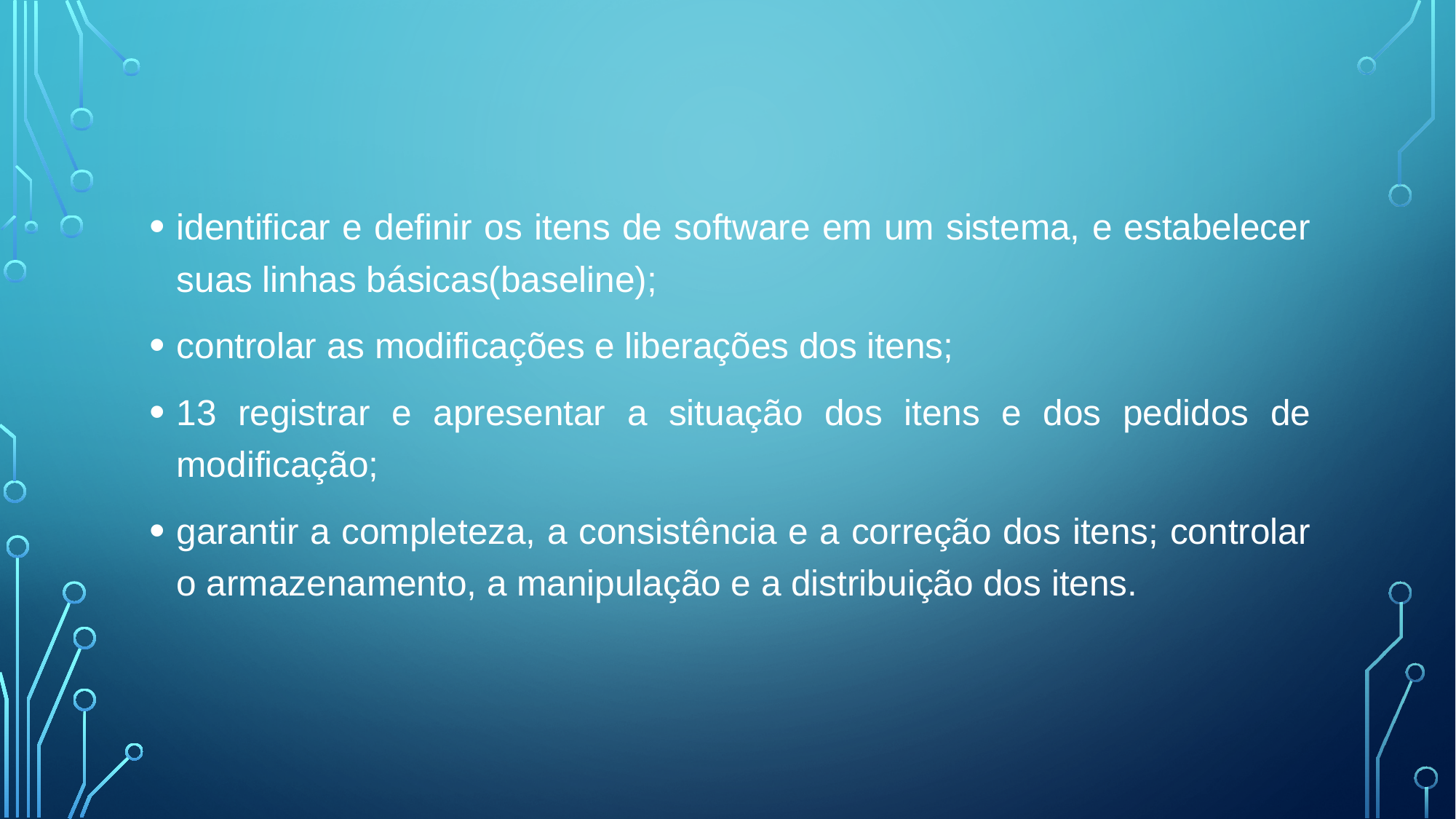

identificar e definir os itens de software em um sistema, e estabelecer suas linhas básicas(baseline);
controlar as modificações e liberações dos itens;
13 registrar e apresentar a situação dos itens e dos pedidos de modificação;
garantir a completeza, a consistência e a correção dos itens; controlar o armazenamento, a manipulação e a distribuição dos itens.